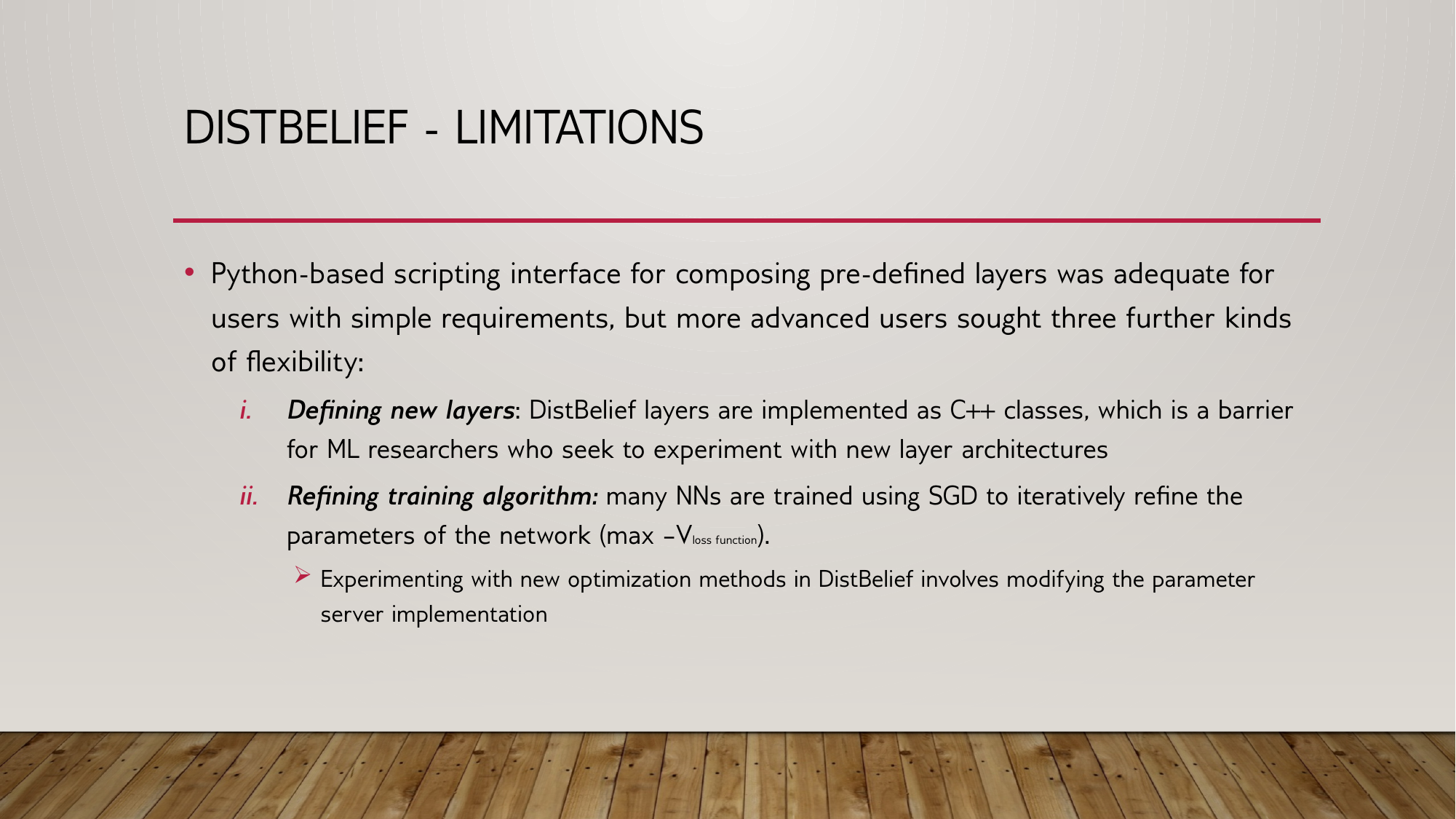

# Distbelief - Limitations
Python-based scripting interface for composing pre-defined layers was adequate for users with simple requirements, but more advanced users sought three further kinds of flexibility:
Defining new layers: DistBelief layers are implemented as C++ classes, which is a barrier for ML researchers who seek to experiment with new layer architectures
Refining training algorithm: many NNs are trained using SGD to iteratively refine the parameters of the network (max –Vloss function).
Experimenting with new optimization methods in DistBelief involves modifying the parameter server implementation